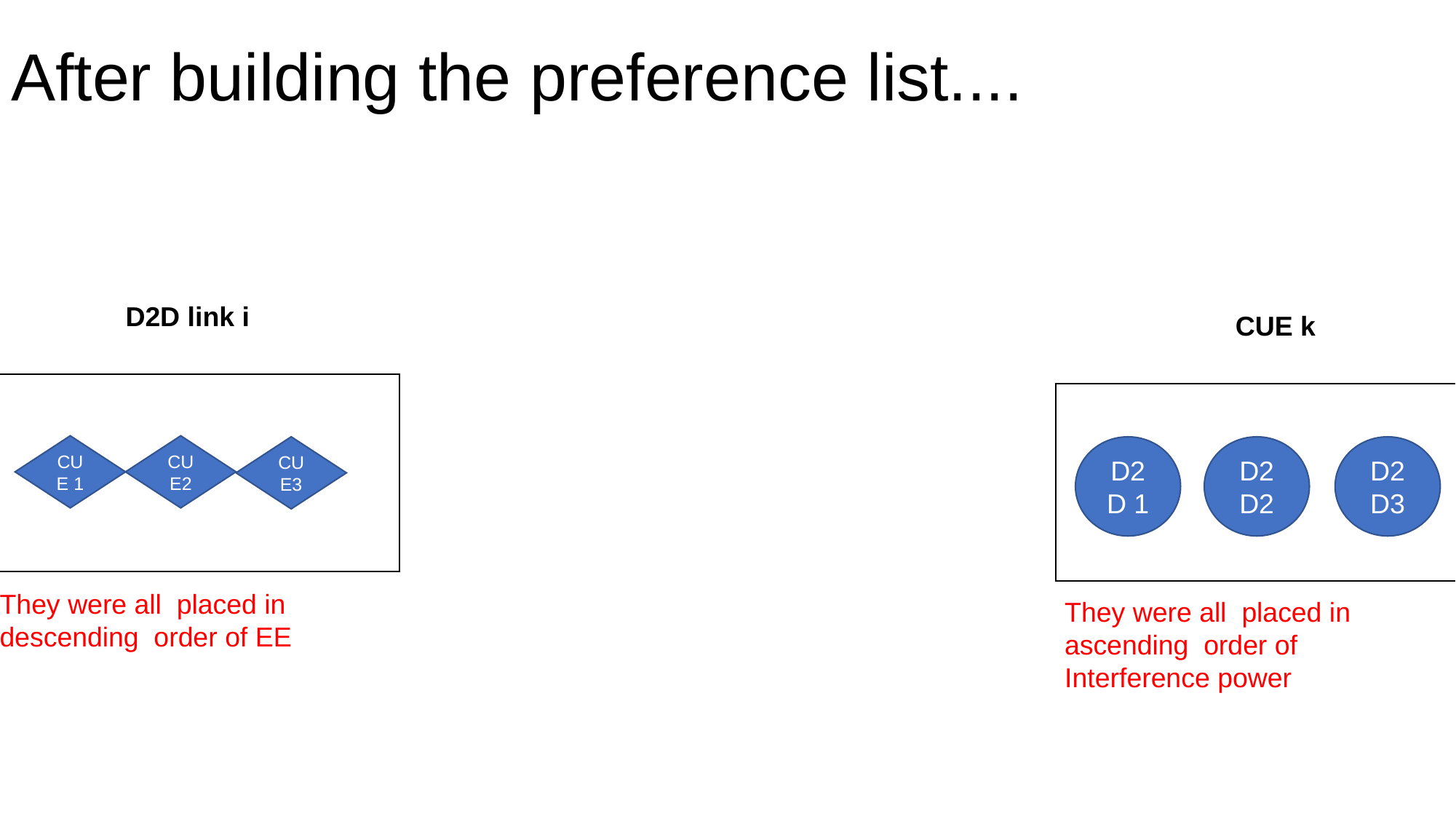

# After building the preference list....
D2D link i
CUE k

CUE2
CUE 1
CUE3
D2D 1
D2D2
D2D3
They were all  placed in descending  order of EE
They were all  placed in ascending  order of Interference power